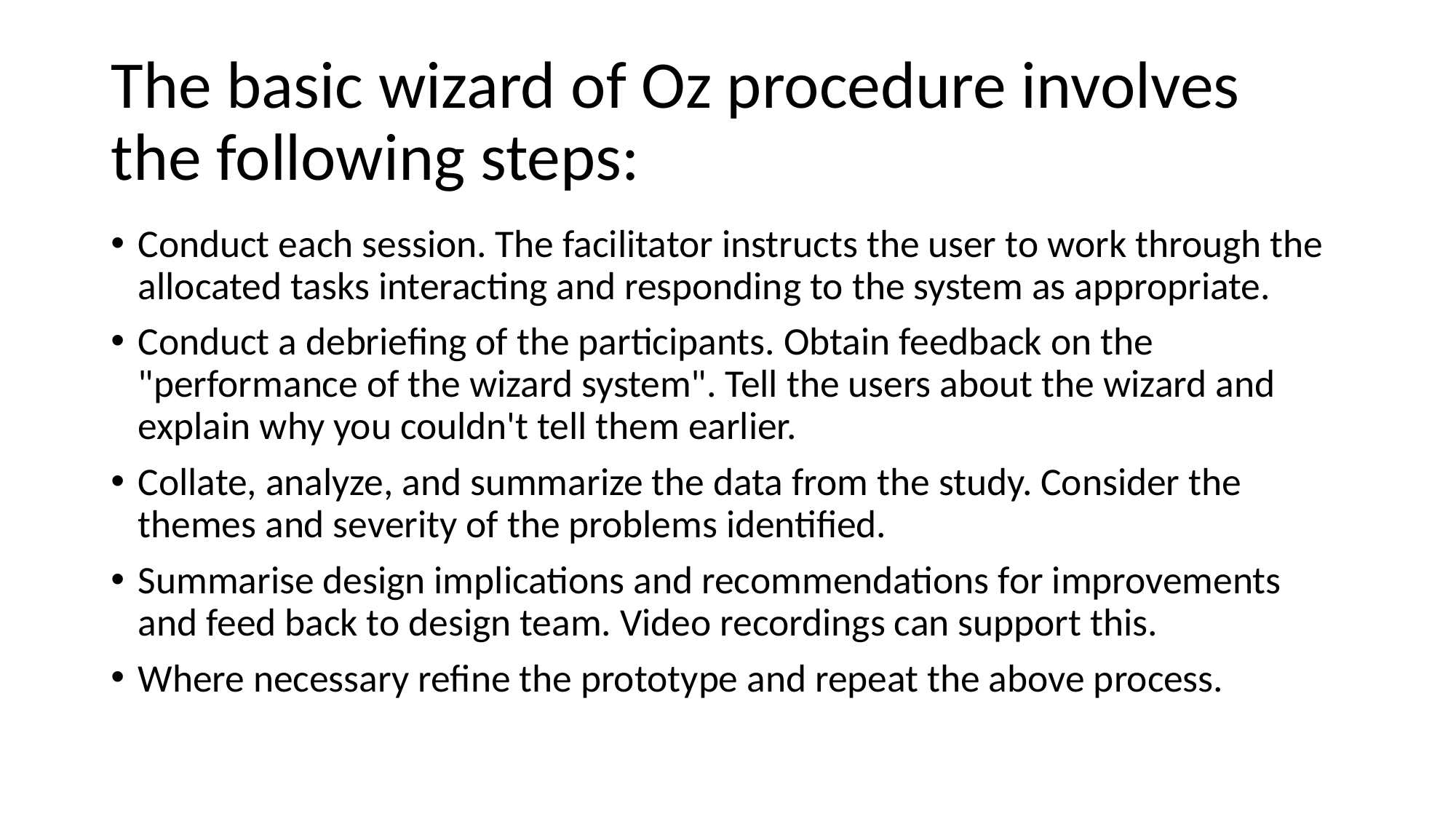

# The basic wizard of Oz procedure involves the following steps:
Conduct each session. The facilitator instructs the user to work through the allocated tasks interacting and responding to the system as appropriate.
Conduct a debriefing of the participants. Obtain feedback on the "performance of the wizard system". Tell the users about the wizard and explain why you couldn't tell them earlier.
Collate, analyze, and summarize the data from the study. Consider the themes and severity of the problems identified.
Summarise design implications and recommendations for improvements and feed back to design team. Video recordings can support this.
Where necessary refine the prototype and repeat the above process.